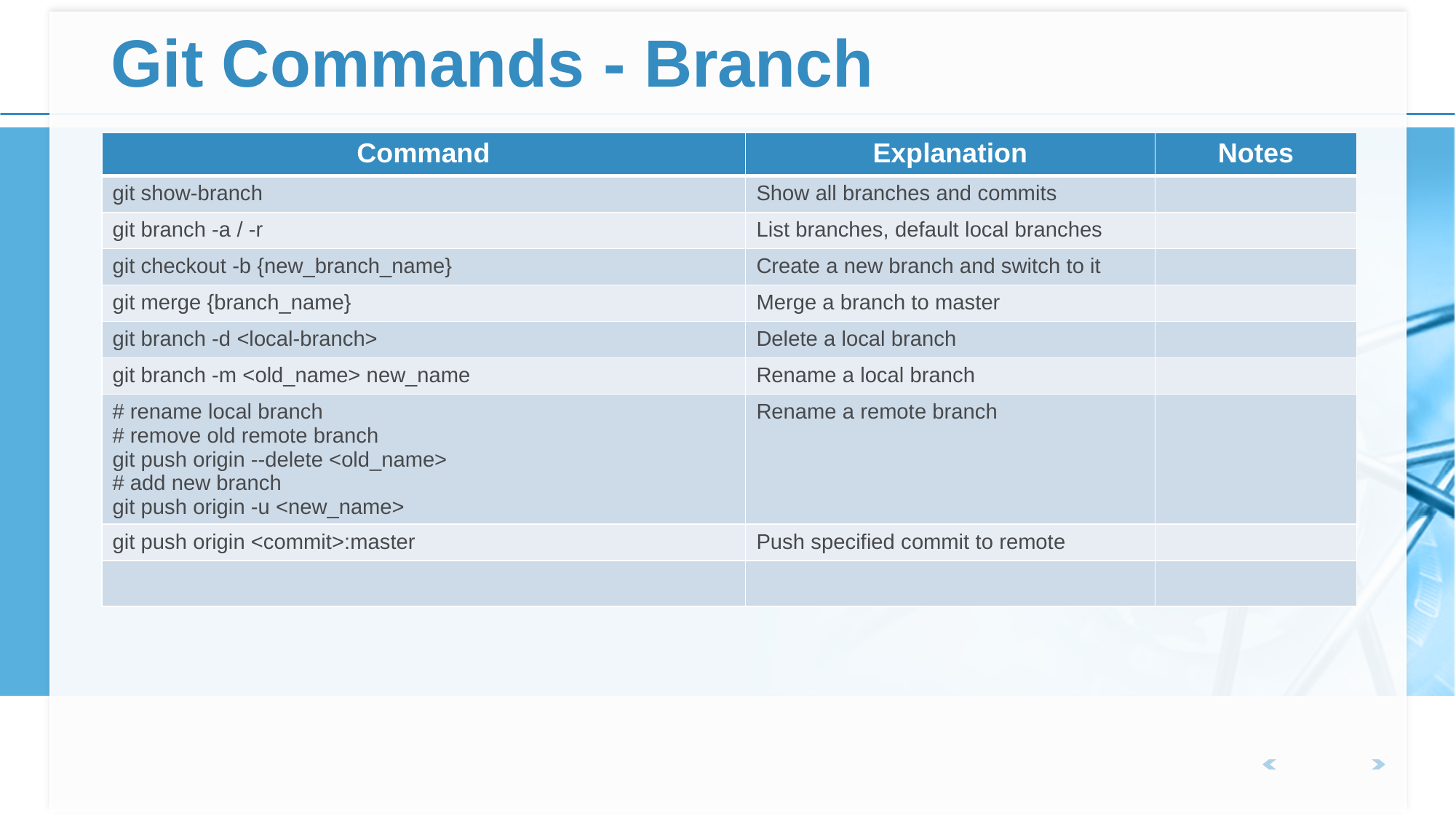

# Git Commands - Branch
| Command | Explanation | Notes |
| --- | --- | --- |
| git show-branch | Show all branches and commits |  |
| git branch -a / -r | List branches, default local branches |  |
| git checkout -b {new\_branch\_name} | Create a new branch and switch to it |  |
| git merge {branch\_name} | Merge a branch to master |  |
| git branch -d <local-branch> | Delete a local branch |  |
| git branch -m <old\_name> new\_name | Rename a local branch |  |
| # rename local branch # remove old remote branch git push origin --delete <old\_name> # add new branch git push origin -u <new\_name> | Rename a remote branch |  |
| git push origin <commit>:master | Push specified commit to remote |  |
|  |  |  |